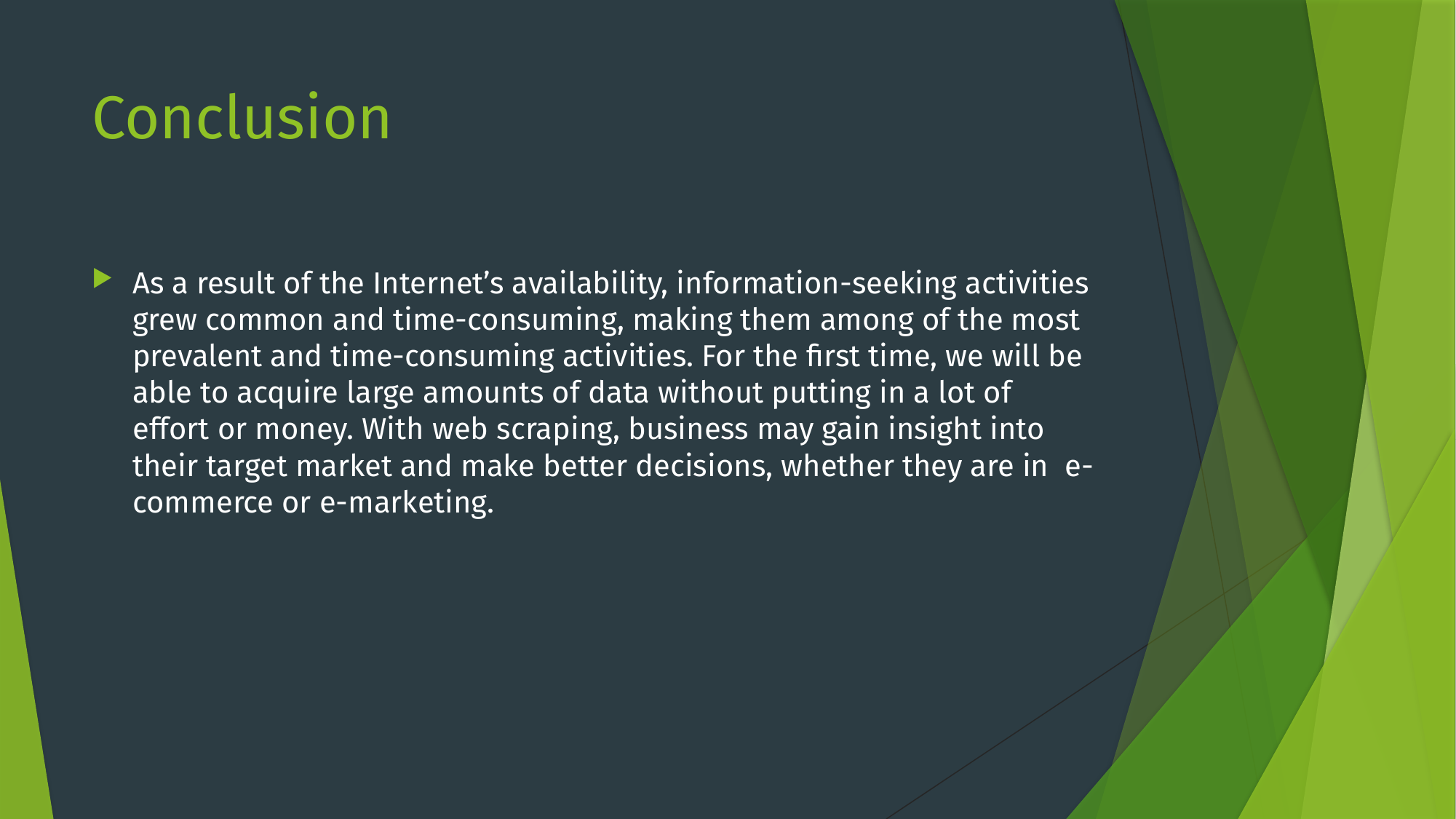

# Conclusion
As a result of the Internet’s availability, information-seeking activities grew common and time-consuming, making them among of the most prevalent and time-consuming activities. For the first time, we will be able to acquire large amounts of data without putting in a lot of effort or money. With web scraping, business may gain insight into their target market and make better decisions, whether they are in  e-commerce or e-marketing.